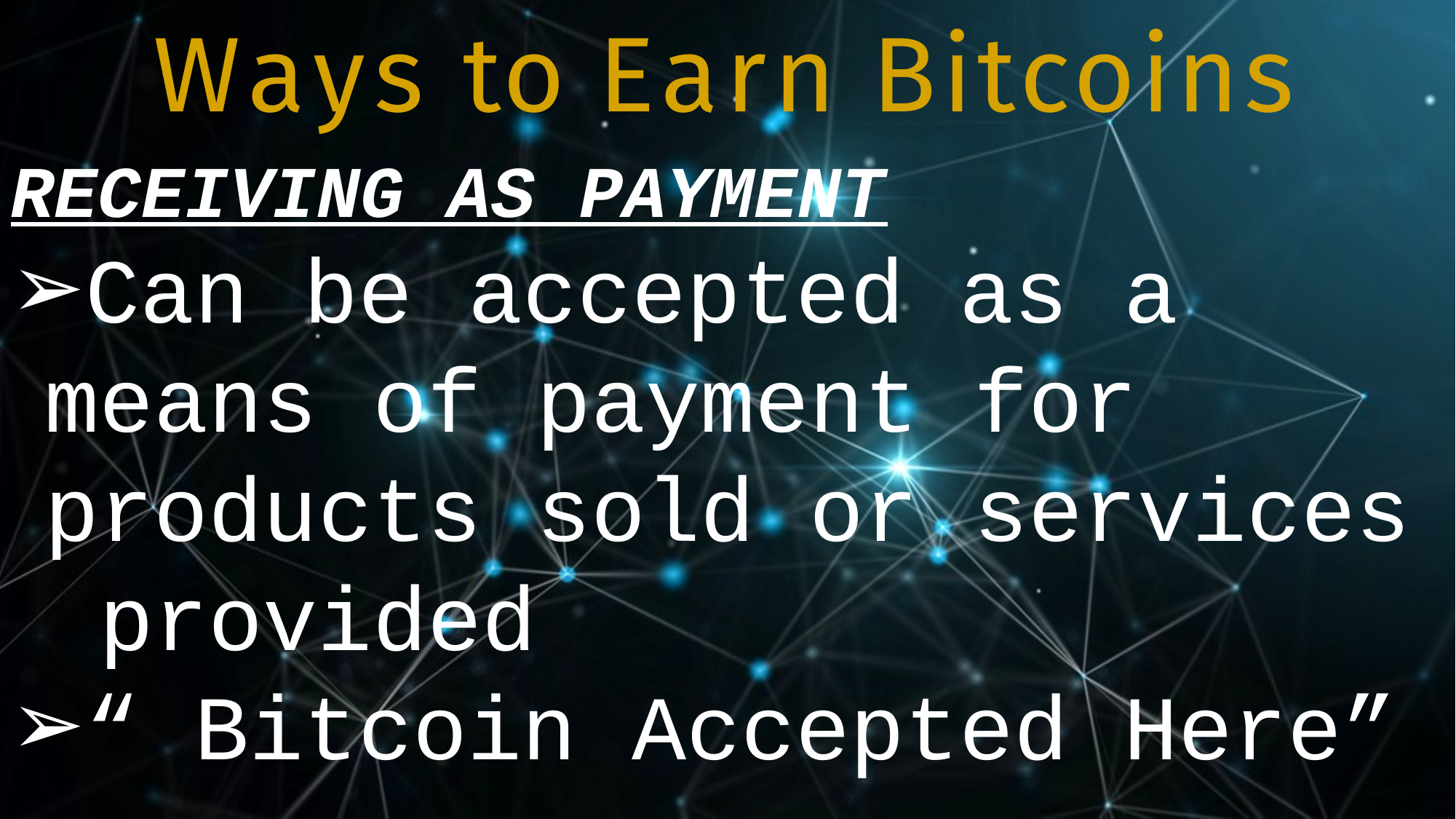

# Ways to Earn Bitcoins
RECEIVING AS PAYMENT
Can be accepted as a  means of payment for  products sold or services  provided
“ Bitcoin Accepted Here”